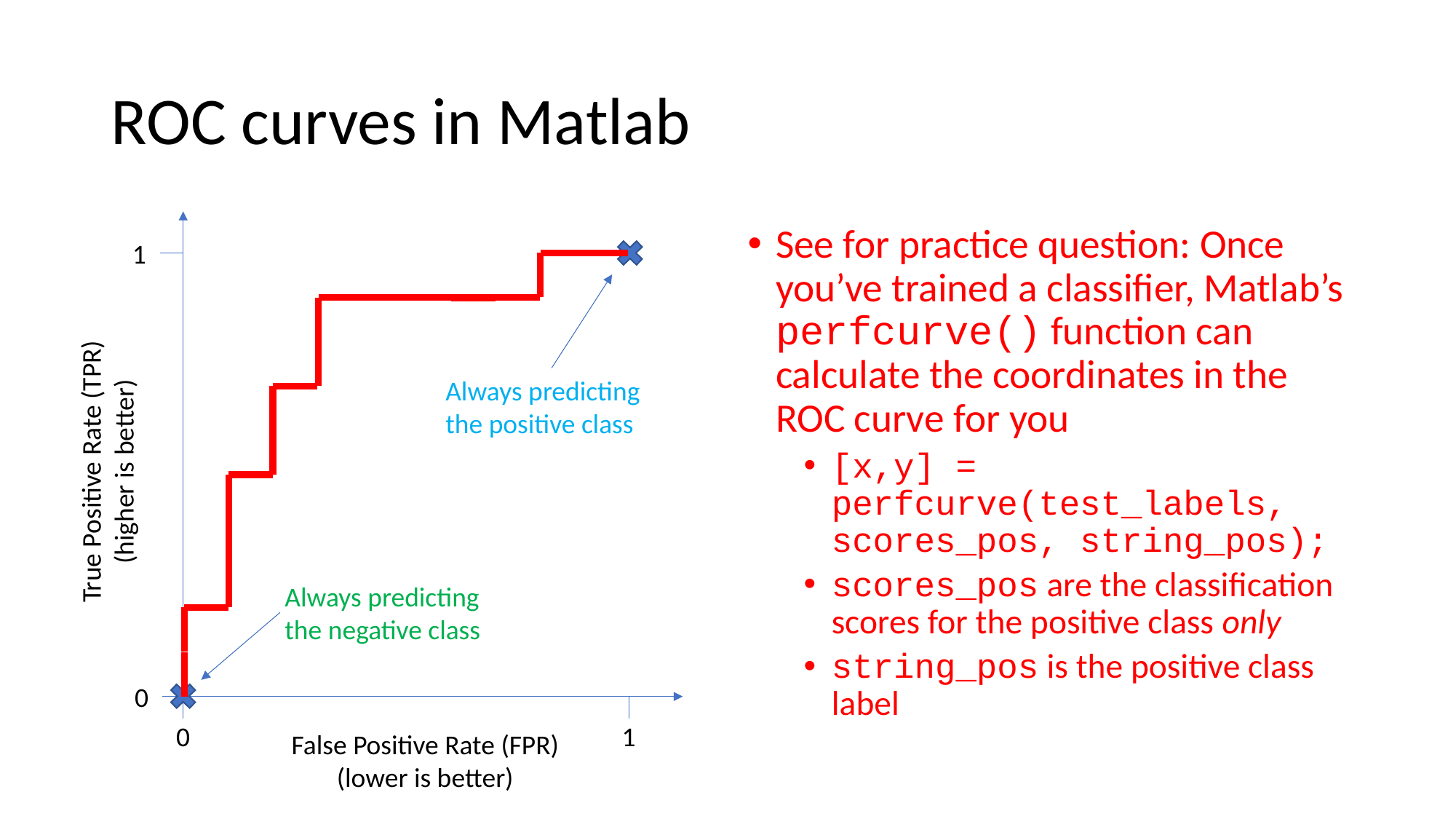

# ROC curves in Matlab
See for practice question: Once you’ve trained a classifier, Matlab’s perfcurve() function can calculate the coordinates in the ROC curve for you
[x,y] = perfcurve(test_labels, scores_pos, string_pos);
scores_pos are the classification scores for the positive class only
string_pos is the positive class label
1

Always predicting the positive class
True Positive Rate (TPR)
(higher is better)
Always predicting the negative class
0

0
1
False Positive Rate (FPR)
(lower is better)